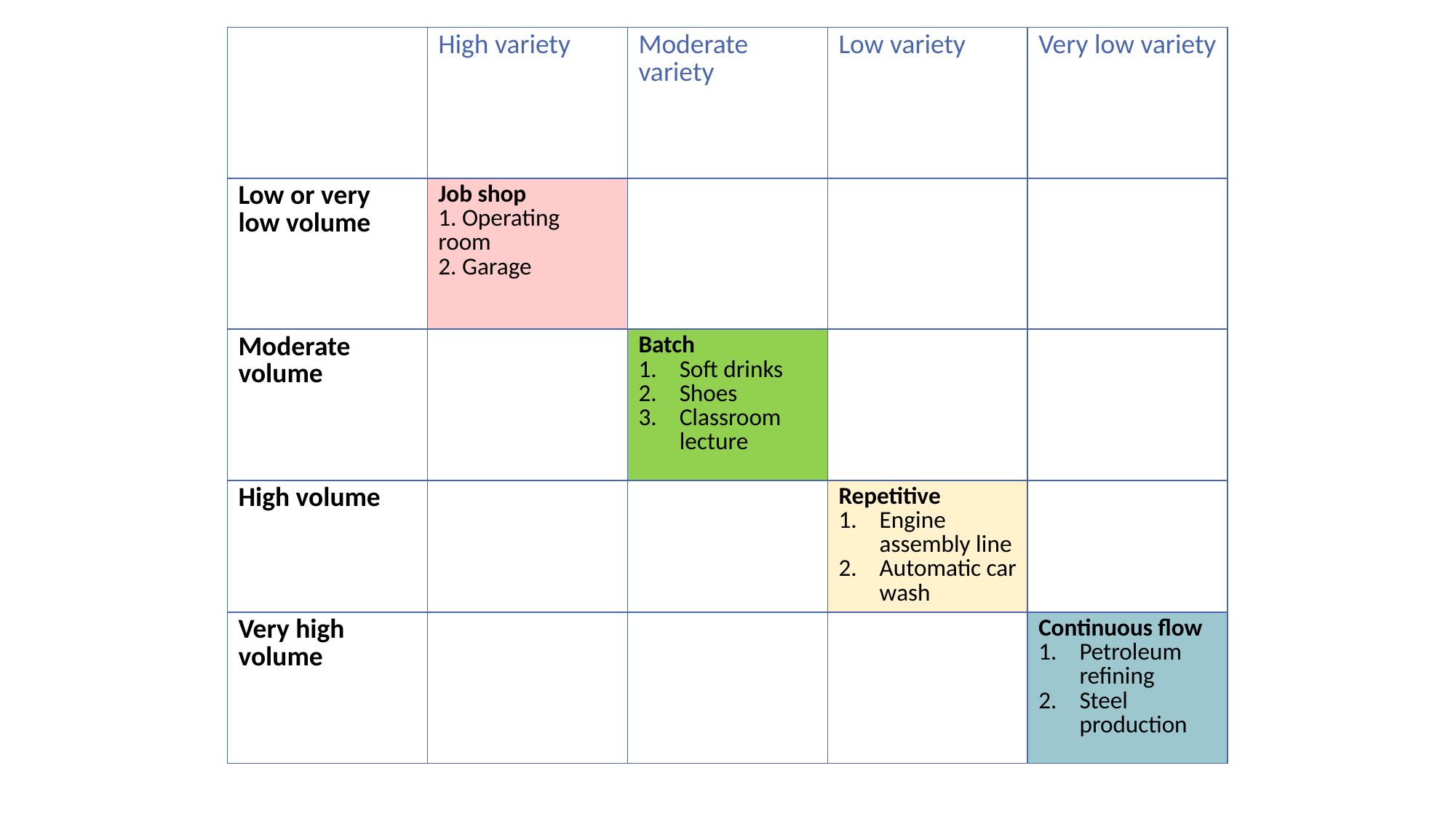

|  | High variety | Moderate variety | Low variety | Very low variety |
| --- | --- | --- | --- | --- |
| Low or very low volume | Job shop 1. Operating room 2. Garage |  |  |  |
| Moderate volume |  | Batch Soft drinks Shoes Classroom lecture |  |  |
| High volume |  |  | Repetitive Engine assembly line Automatic car wash |  |
| Very high volume |  |  |  | Continuous flow Petroleum refining Steel production |